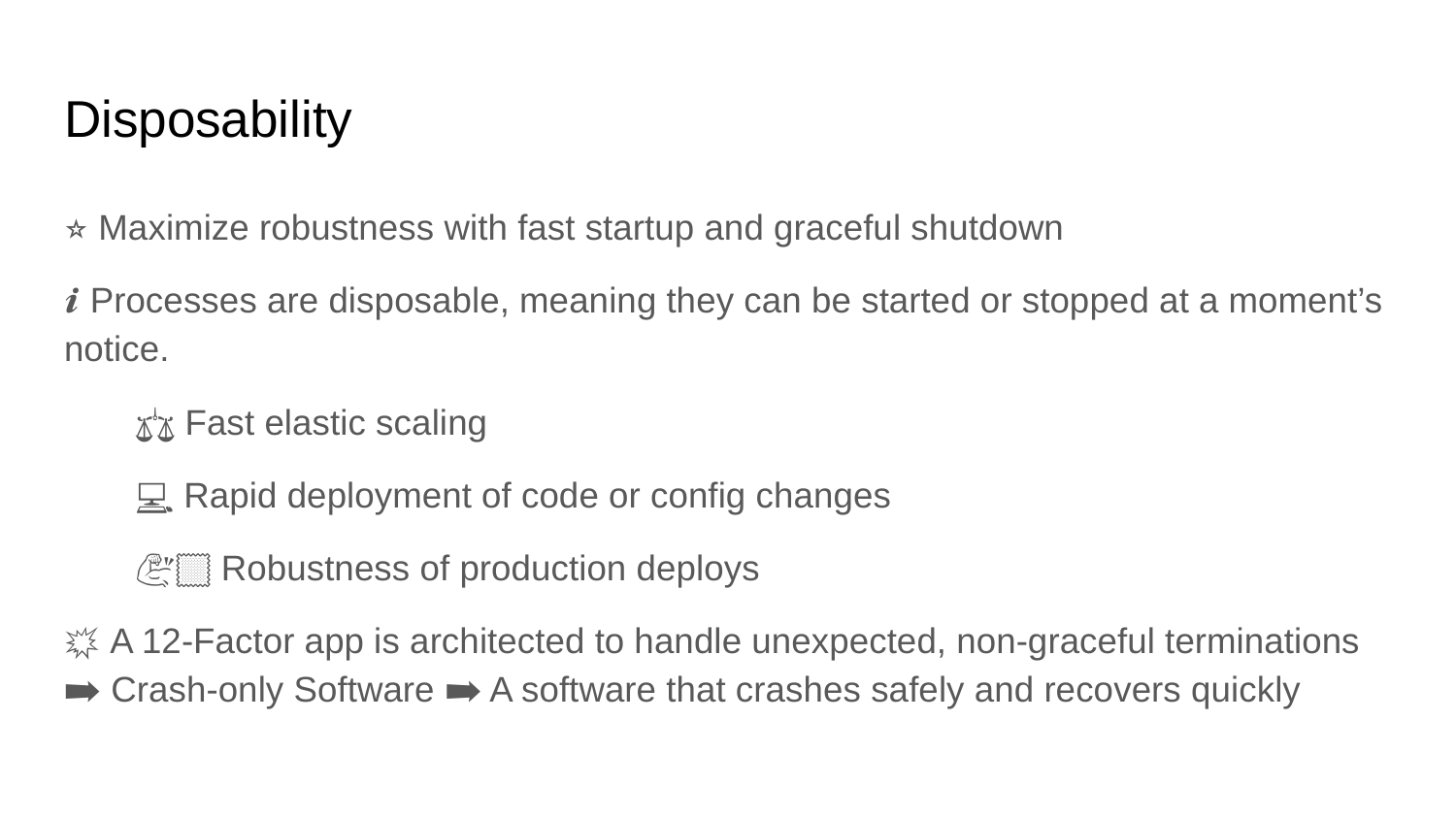

# Disposability
⭐️ Maximize robustness with fast startup and graceful shutdown
ℹ️ Processes are disposable, meaning they can be started or stopped at a moment’s notice.
⚖️ Fast elastic scaling
💻 Rapid deployment of code or config changes
💪🏻 Robustness of production deploys
💥 A 12-Factor app is architected to handle unexpected, non-graceful terminations ➡️ Crash-only Software ➡️ A software that crashes safely and recovers quickly